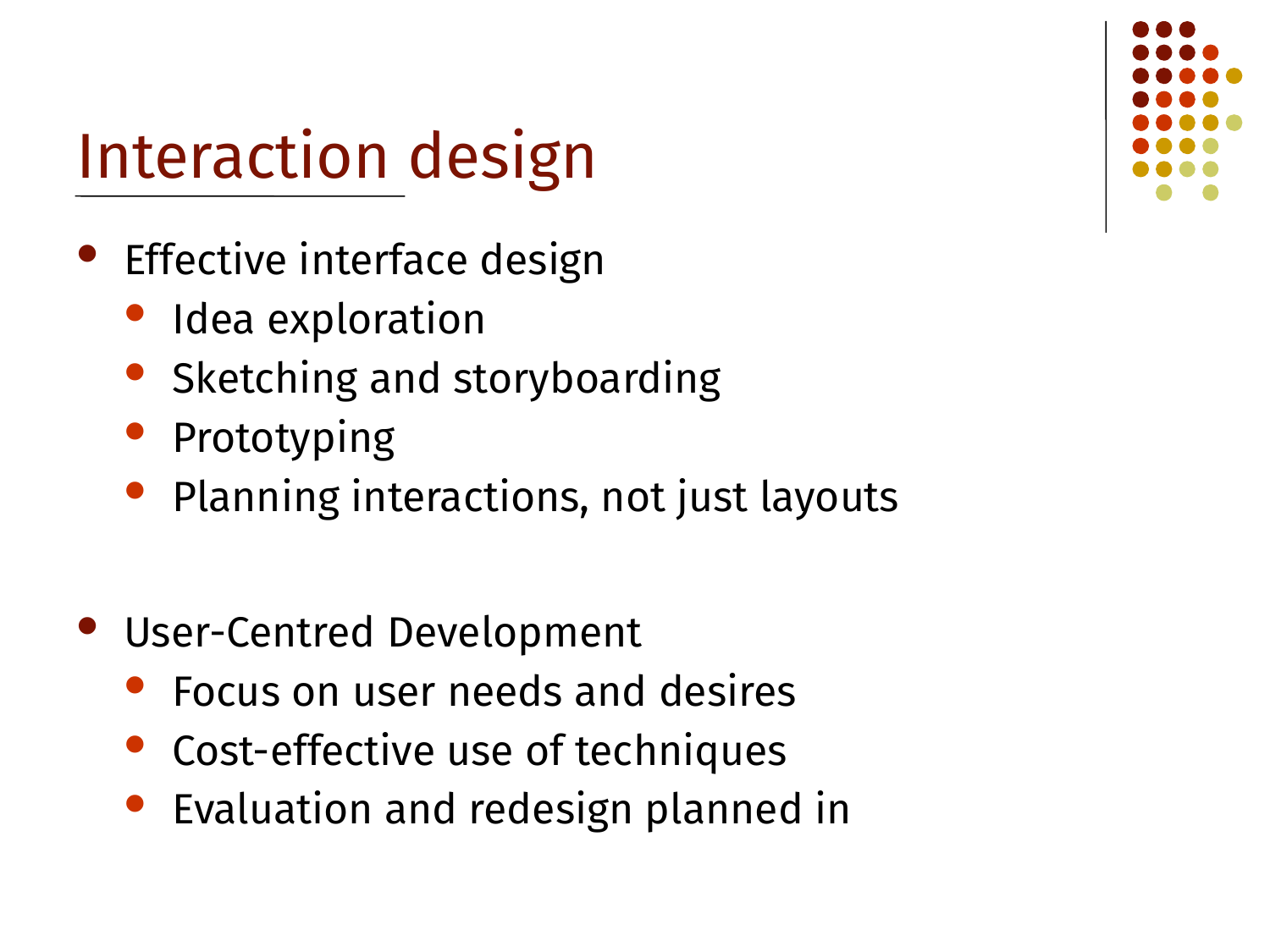

# Interaction design
Effective interface design
Idea exploration
Sketching and storyboarding
Prototyping
Planning interactions, not just layouts

User-Centred Development
Focus on user needs and desires
Cost-effective use of techniques
Evaluation and redesign planned in